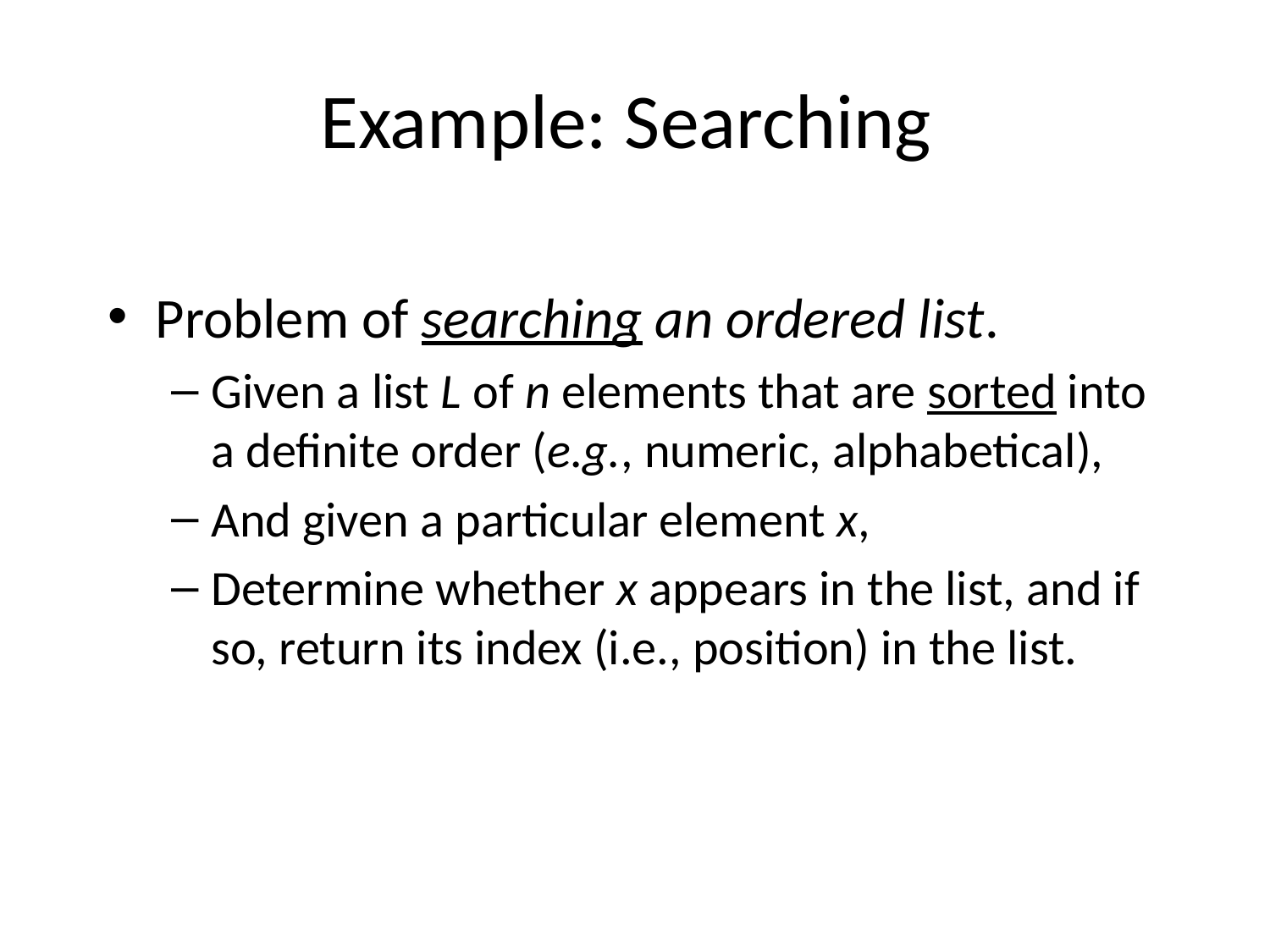

# Example: Searching
Problem of searching an ordered list.
Given a list L of n elements that are sorted into a definite order (e.g., numeric, alphabetical),
And given a particular element x,
Determine whether x appears in the list, and if so, return its index (i.e., position) in the list.